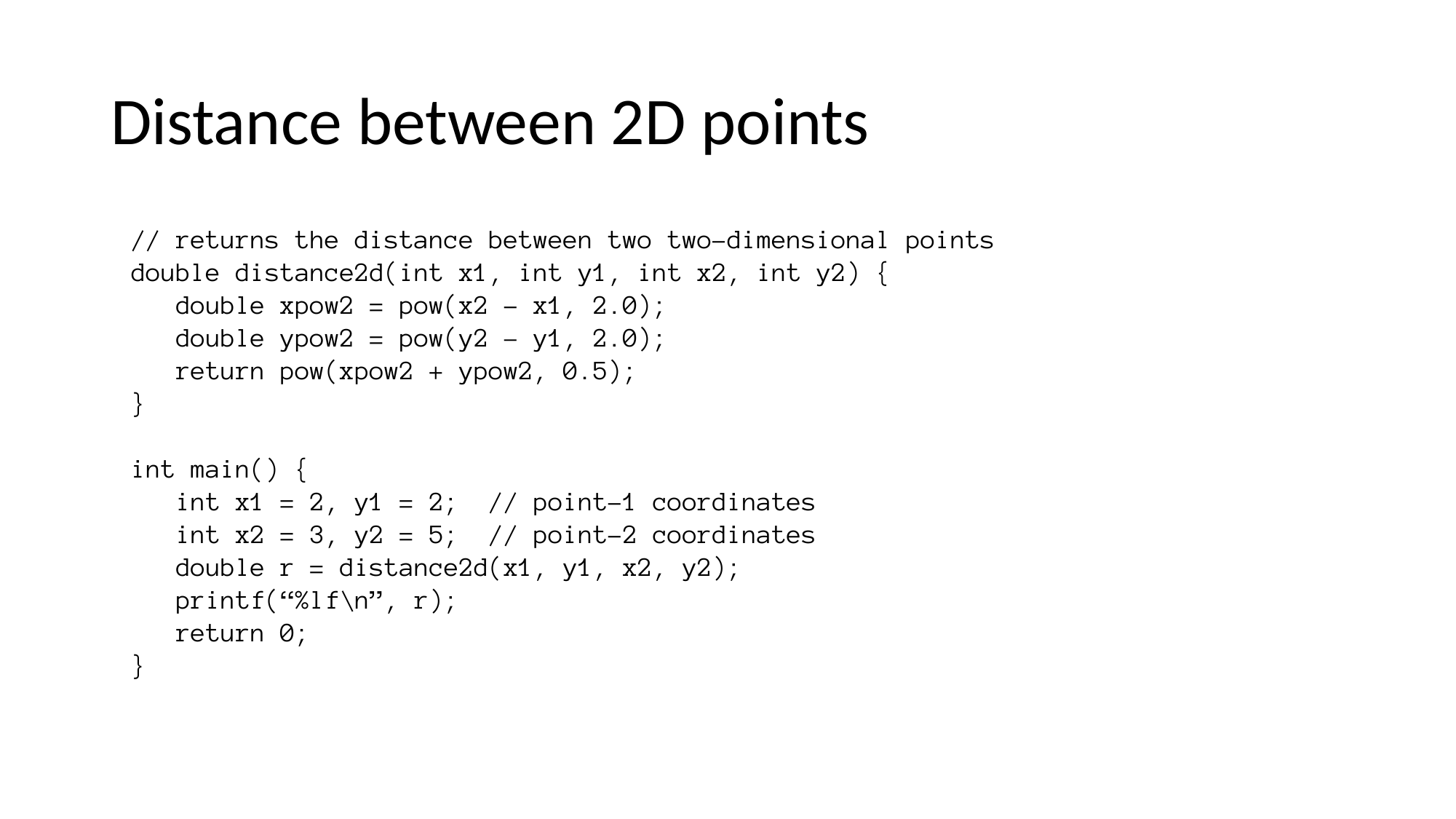

# Distance between 2D points
// returns the distance between two two-dimensional points
double distance2d(int x1, int y1, int x2, int y2) {
   double xpow2 = pow(x2 - x1, 2.0);
   double ypow2 = pow(y2 – y1, 2.0);
   return pow(xpow2 + ypow2, 0.5);
}

int main() {
   int x1 = 2, y1 = 2;  // point-1 coordinates
   int x2 = 3, y2 = 5;  // point-2 coordinates
   double r = distance2d(x1, y1, x2, y2);
   printf(“%lf\n”, r);
   return 0;
}